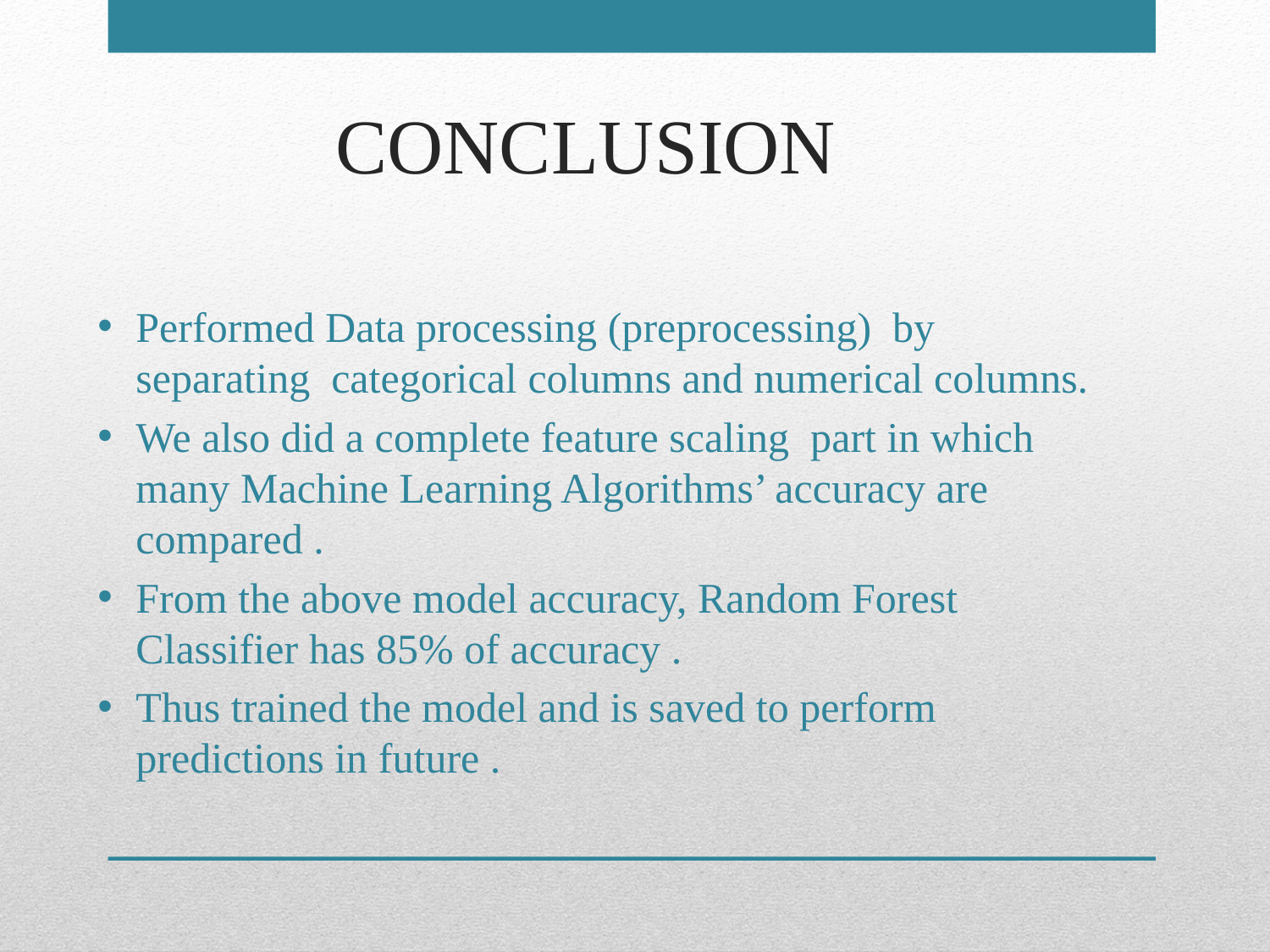

# CONCLUSION
Performed Data processing (preprocessing)  by separating  categorical columns and numerical columns.
We also did a complete feature scaling  part in which  many Machine Learning Algorithms’ accuracy are compared .
From the above model accuracy, Random Forest Classifier has 85% of accuracy .
Thus trained the model and is saved to perform predictions in future .